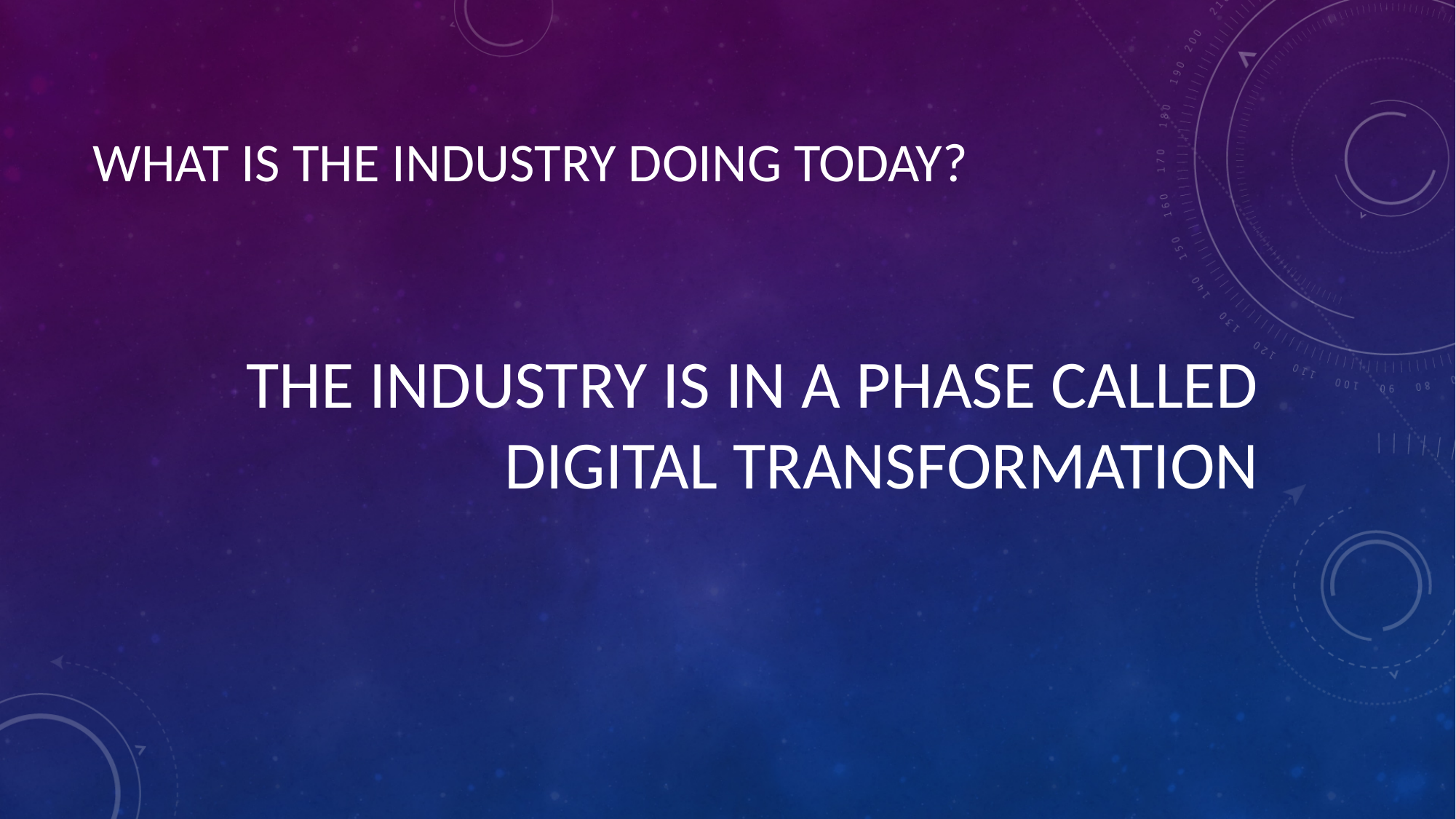

# What Is the industry doing today?
The industry is in a phase called digital transformation